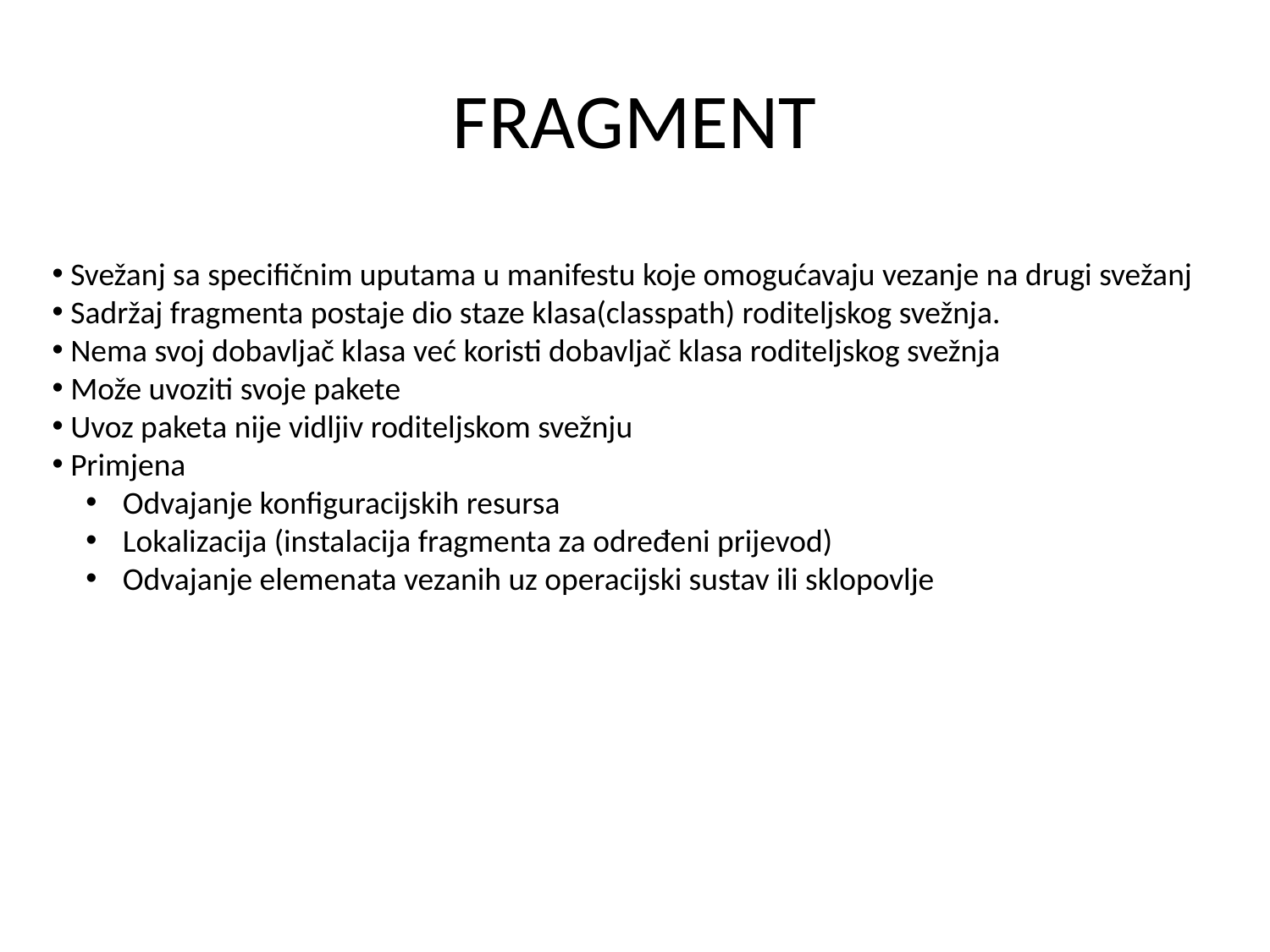

# FRAGMENT
 Svežanj sa specifičnim uputama u manifestu koje omogućavaju vezanje na drugi svežanj
 Sadržaj fragmenta postaje dio staze klasa(classpath) roditeljskog svežnja.
 Nema svoj dobavljač klasa već koristi dobavljač klasa roditeljskog svežnja
 Može uvoziti svoje pakete
 Uvoz paketa nije vidljiv roditeljskom svežnju
 Primjena
 Odvajanje konfiguracijskih resursa
 Lokalizacija (instalacija fragmenta za određeni prijevod)
 Odvajanje elemenata vezanih uz operacijski sustav ili sklopovlje